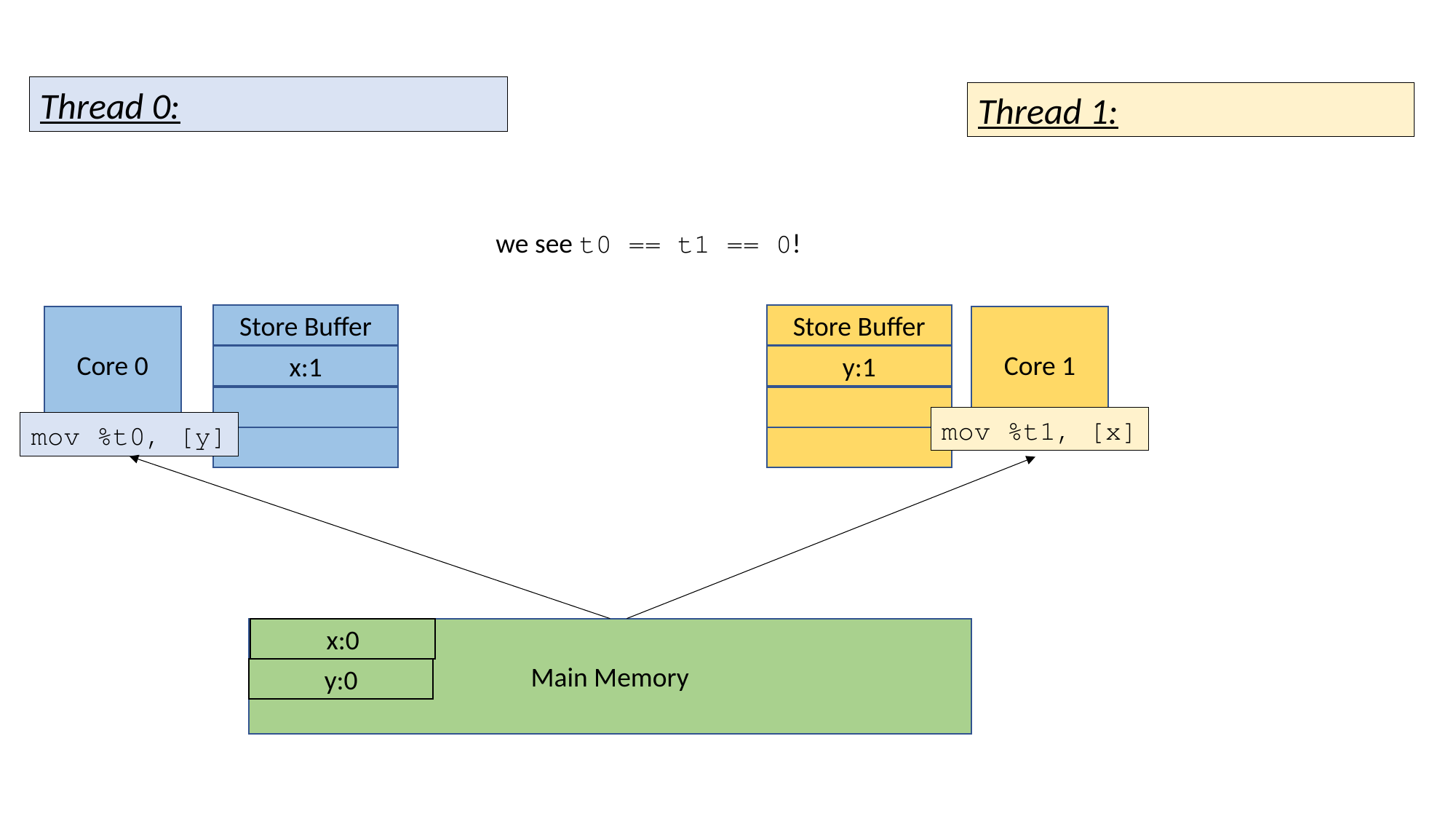

Thread 0:

Thread 1:
we see t0 == t1 == 0!
Store Buffer
Store Buffer
Core 0
Core 1
x:1
y:1

mov %t1, [x]
mov %t0, [y]

Main Memory
x:0
y:0